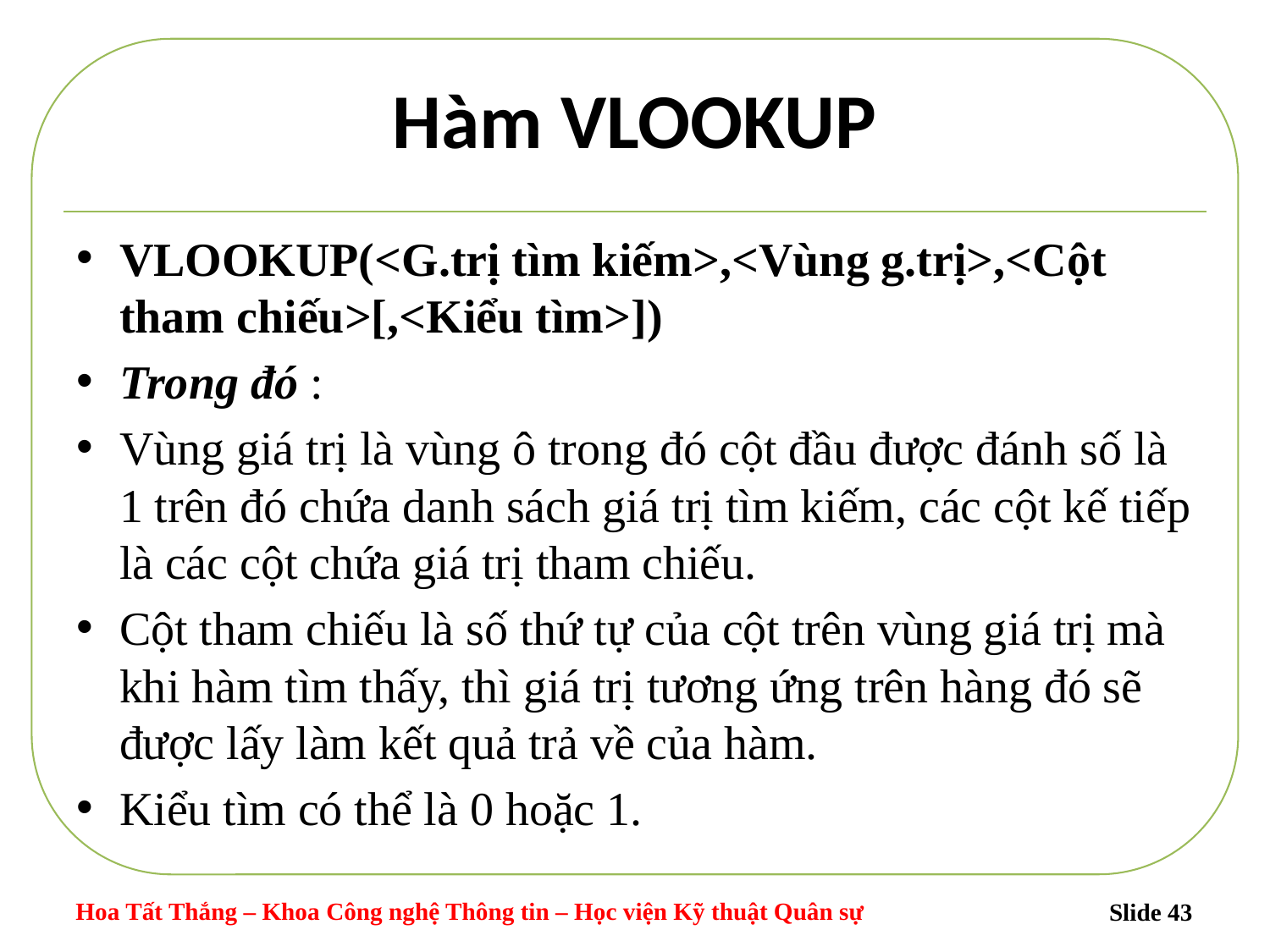

# Hàm VLOOKUP
VLOOKUP(<G.trị tìm kiếm>,<Vùng g.trị>,<Cột tham chiếu>[,<Kiểu tìm>])
Trong đó :
Vùng giá trị là vùng ô trong đó cột đầu được đánh số là 1 trên đó chứa danh sách giá trị tìm kiếm, các cột kế tiếp là các cột chứa giá trị tham chiếu.
Cột tham chiếu là số thứ tự của cột trên vùng giá trị mà khi hàm tìm thấy, thì giá trị tương ứng trên hàng đó sẽ được lấy làm kết quả trả về của hàm.
Kiểu tìm có thể là 0 hoặc 1.